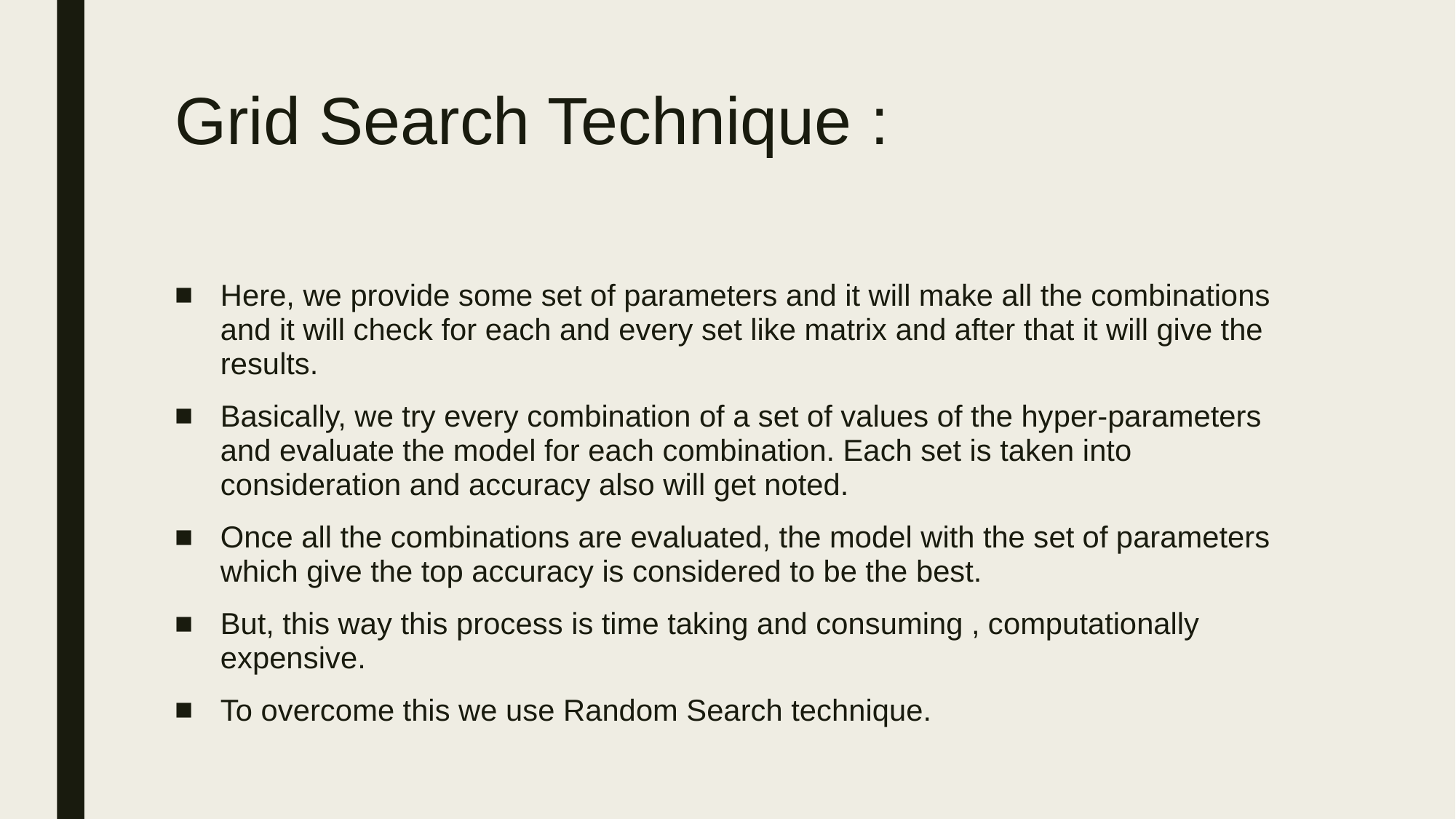

# Grid Search Technique :
Here, we provide some set of parameters and it will make all the combinations and it will check for each and every set like matrix and after that it will give the results.
Basically, we try every combination of a set of values of the hyper-parameters and evaluate the model for each combination. Each set is taken into consideration and accuracy also will get noted.
Once all the combinations are evaluated, the model with the set of parameters which give the top accuracy is considered to be the best.
But, this way this process is time taking and consuming , computationally expensive.
To overcome this we use Random Search technique.